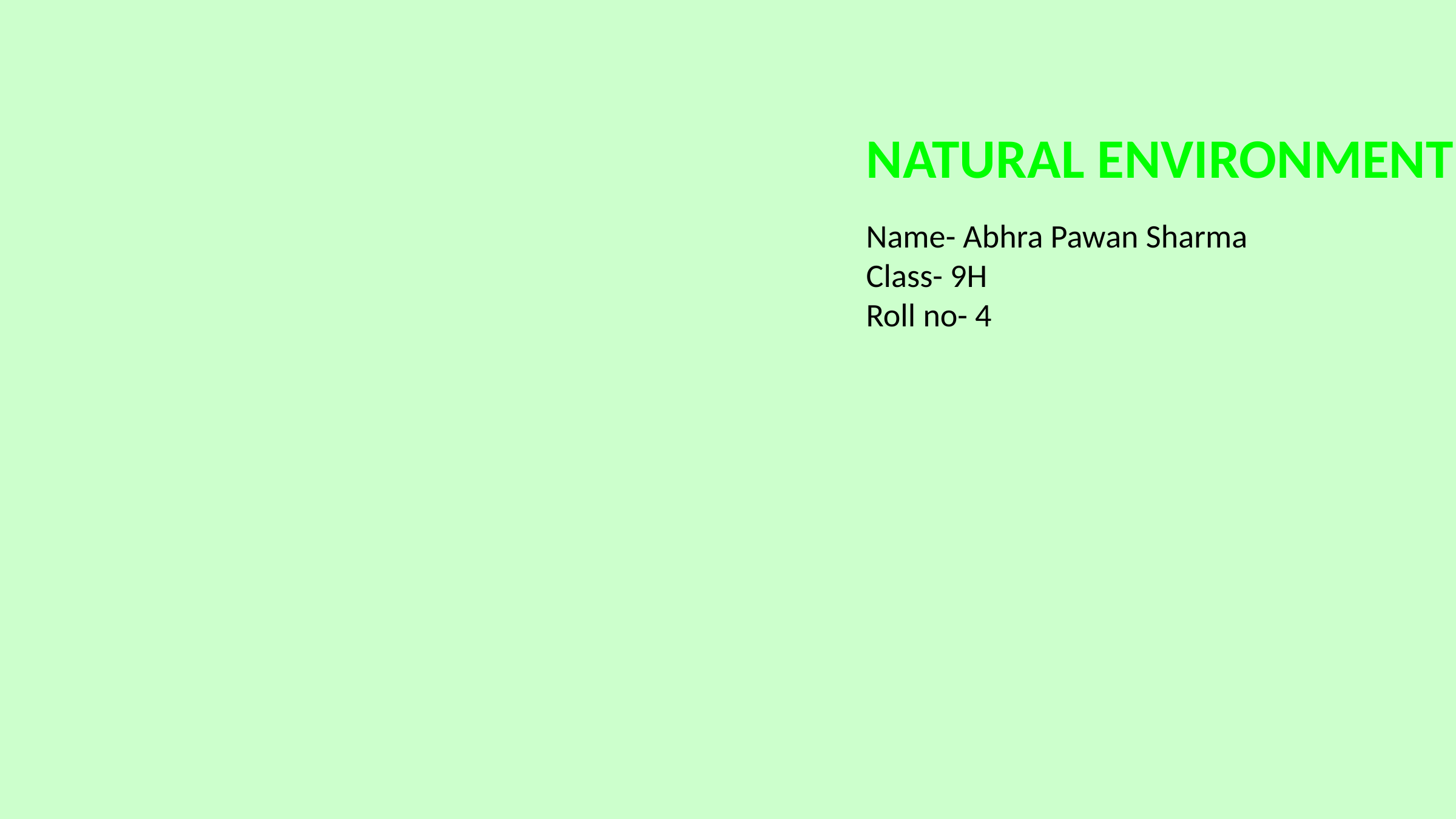

#

NATURAL ENVIRONMENT
Name- Abhra Pawan Sharma
Class- 9H
Roll no- 4